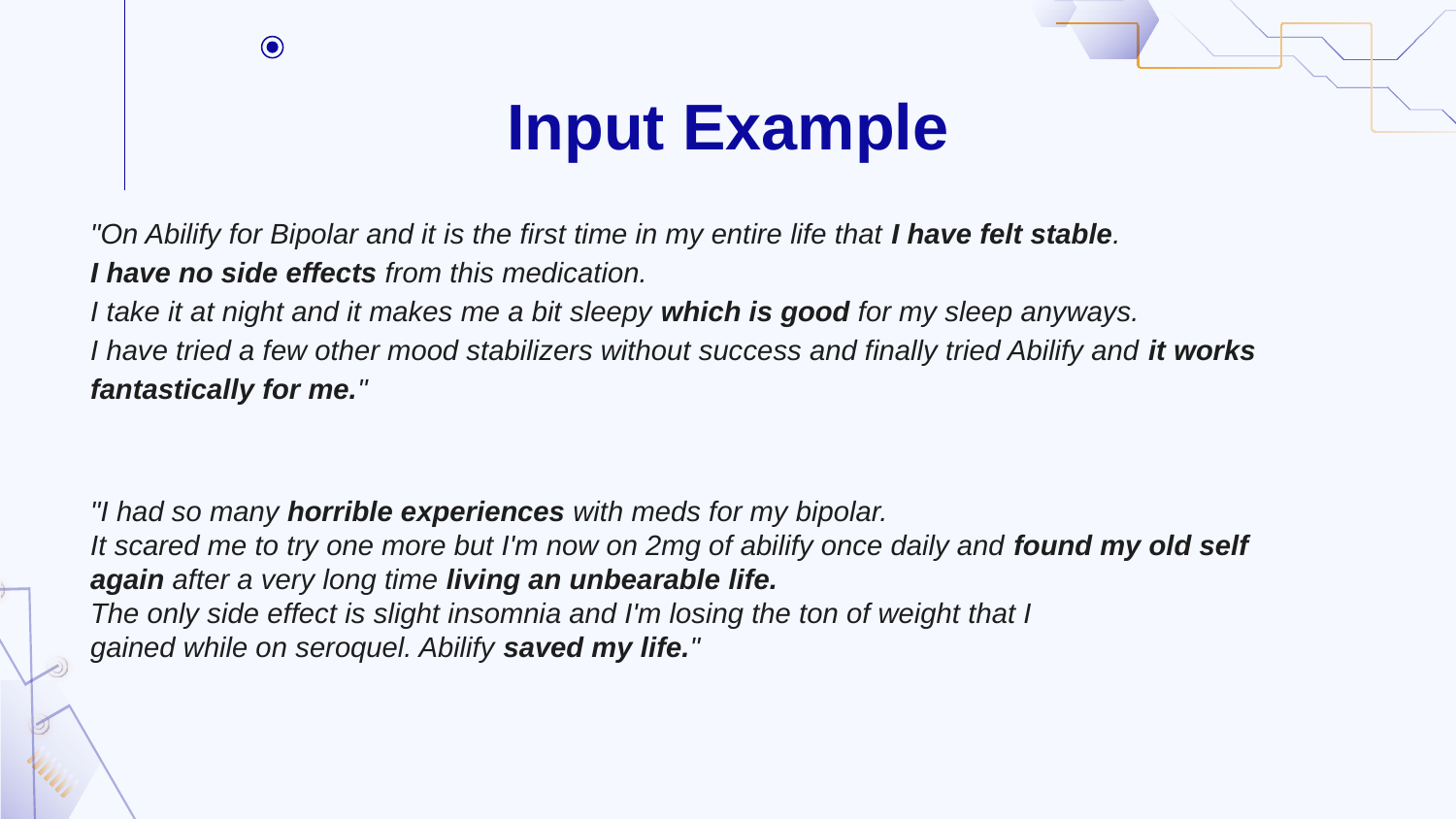

# Input Example
"On Abilify for Bipolar and it is the first time in my entire life that I have felt stable.
I have no side effects from this medication.
I take it at night and it makes me a bit sleepy which is good for my sleep anyways.
I have tried a few other mood stabilizers without success and finally tried Abilify and it works fantastically for me."

"I had so many horrible experiences with meds for my bipolar.
It scared me to try one more but I'm now on 2mg of abilify once daily and found my old self again after a very long time living an unbearable life.
The only side effect is slight insomnia and I'm losing the ton of weight that I
gained while on seroquel. Abilify saved my life."